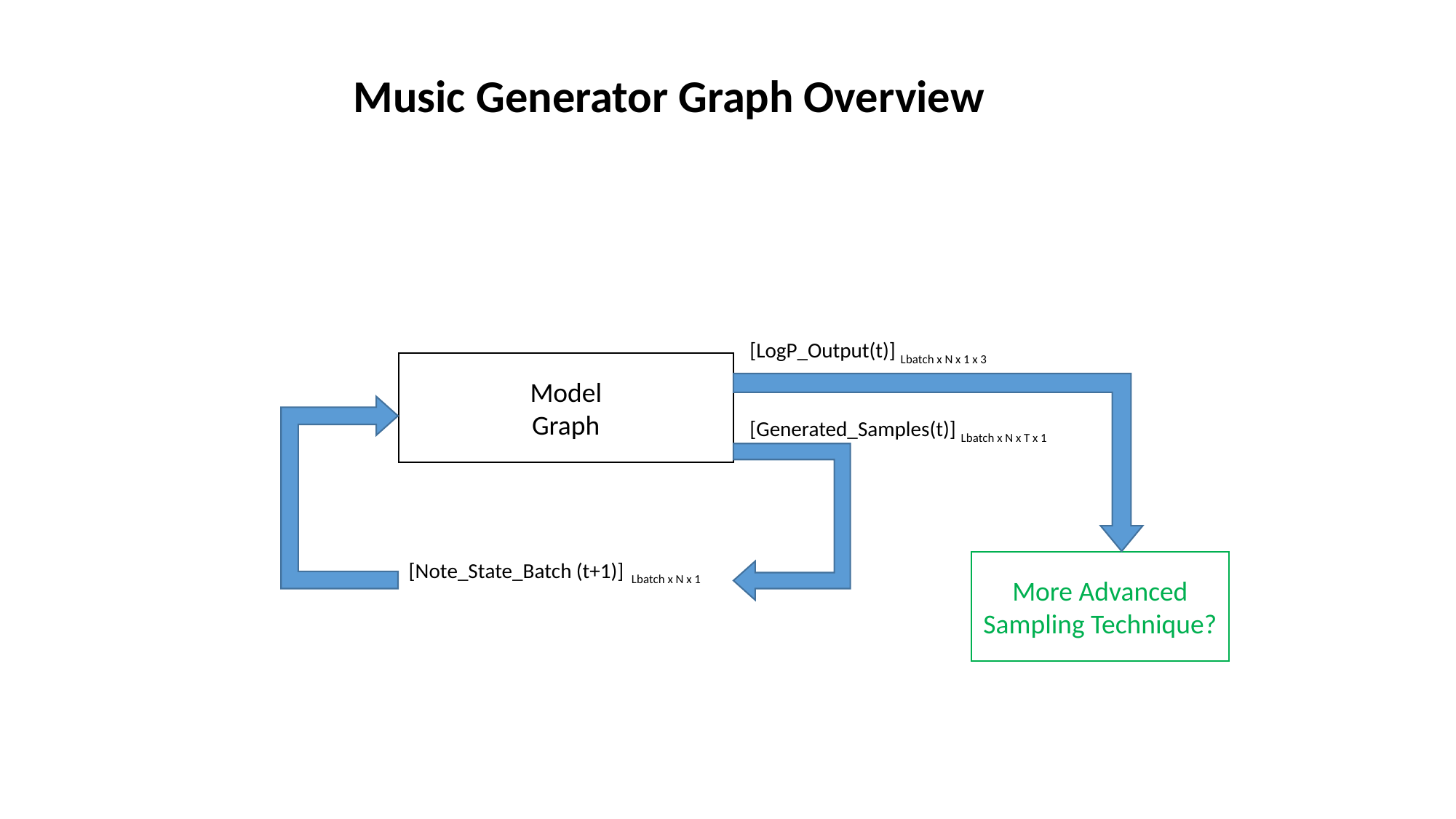

Music Generator Graph Overview

[LogP_Output(t)] Lbatch x N x 1 x 3
Model
Graph
[Generated_Samples(t)] Lbatch x N x T x 1

[Note_State_Batch (t+1)]  Lbatch x N x 1
More Advanced Sampling Technique?